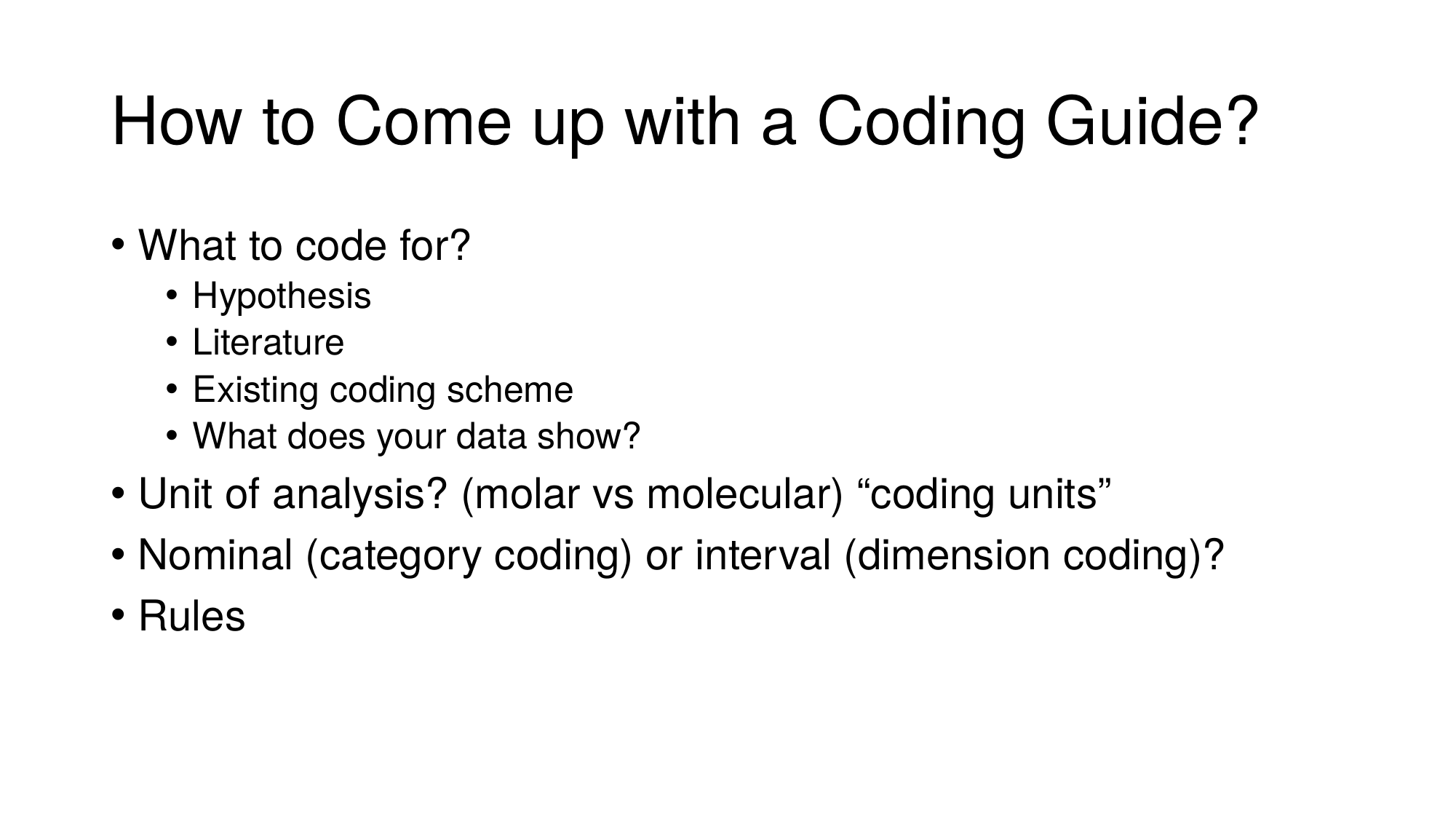

# How to Come up with a Coding Guide?
What to code for?
Hypothesis
Literature
Existing coding scheme
What does your data show?
Unit of analysis? (molar vs molecular) “coding units”
Nominal (category coding) or interval (dimension coding)?
Rules